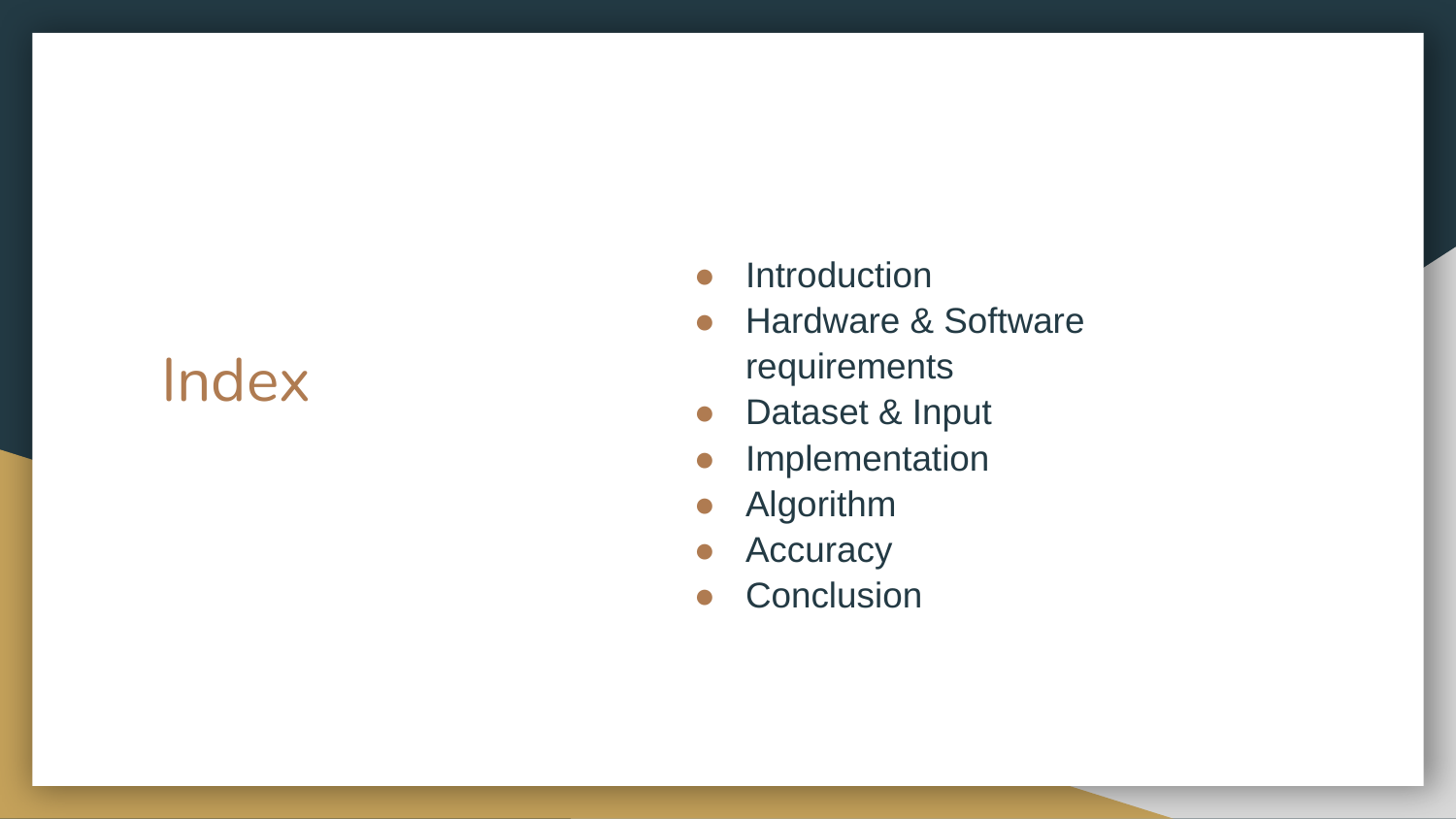

Introduction
Hardware & Software requirements
Dataset & Input
Implementation
Algorithm
Accuracy
Conclusion
# Index